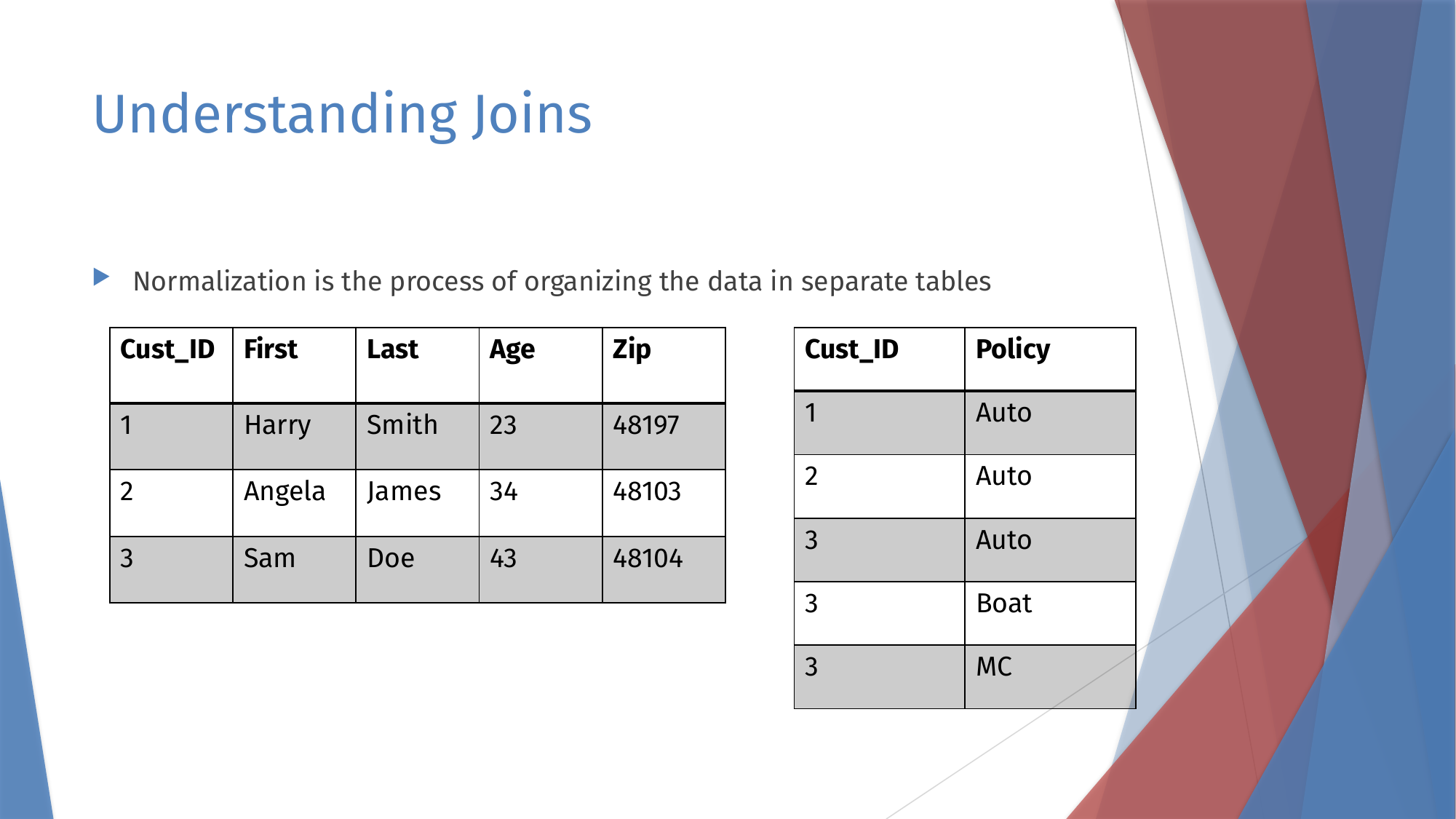

# Understanding Joins
Normalization is the process of organizing the data in separate tables
| Cust\_ID | First | Last | Age | Zip |
| --- | --- | --- | --- | --- |
| 1 | Harry | Smith | 23 | 48197 |
| 2 | Angela | James | 34 | 48103 |
| 3 | Sam | Doe | 43 | 48104 |
| Cust\_ID | Policy |
| --- | --- |
| 1 | Auto |
| 2 | Auto |
| 3 | Auto |
| 3 | Boat |
| 3 | MC |